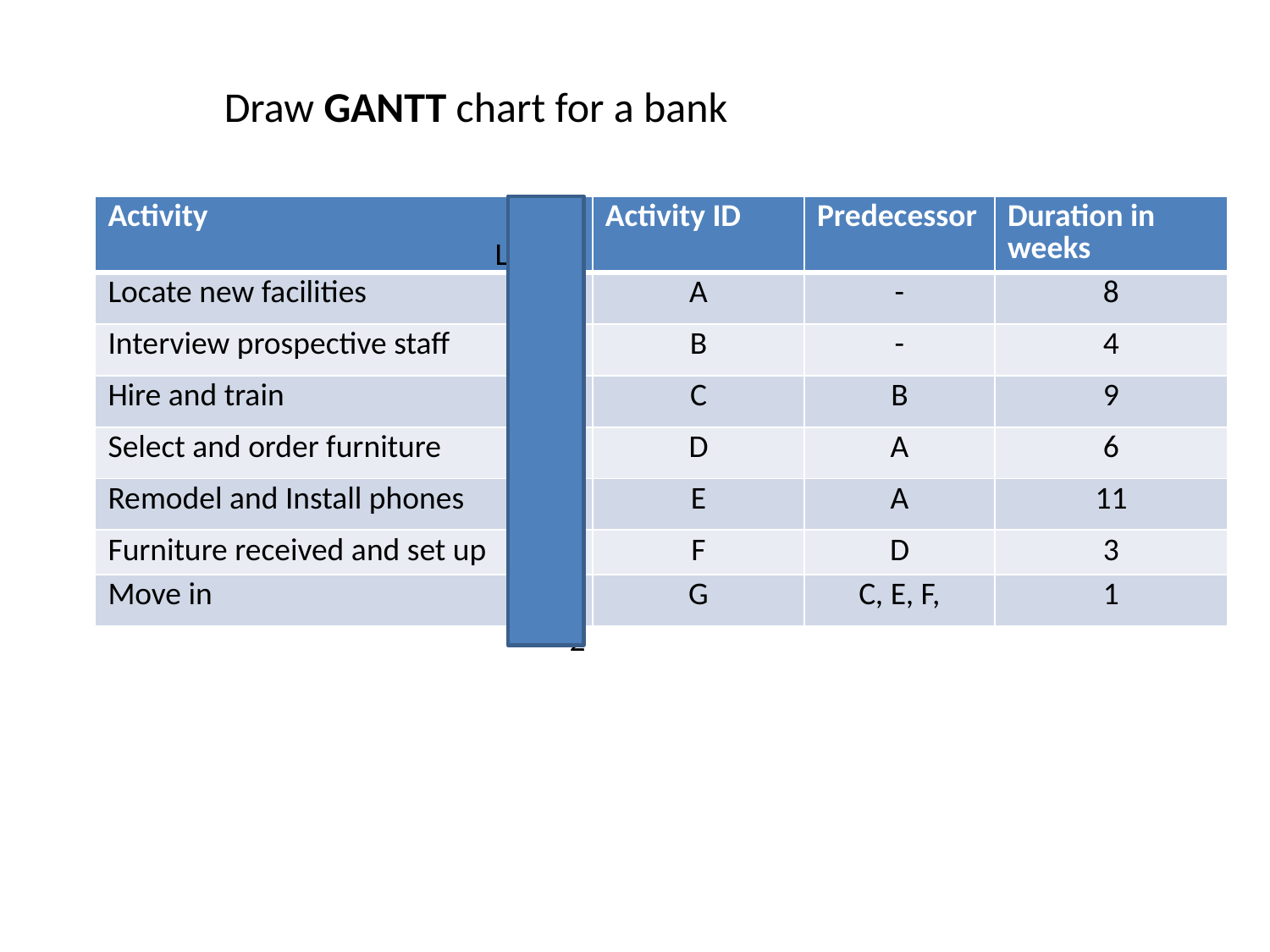

Draw GANTT chart for a bank
| Activity | Activity ID | Predecessor | Duration in weeks |
| --- | --- | --- | --- |
| Locate new facilities | A | - | 8 |
| Interview prospective staff | B | - | 4 |
| Hire and train | C | B | 9 |
| Select and order furniture | D | A | 6 |
| Remodel and Install phones | E | A | 11 |
| Furniture received and set up | F | D | 3 |
| Move in | G | C, E, F, | 1 |

Labors
4
2
6
3
2
4
2